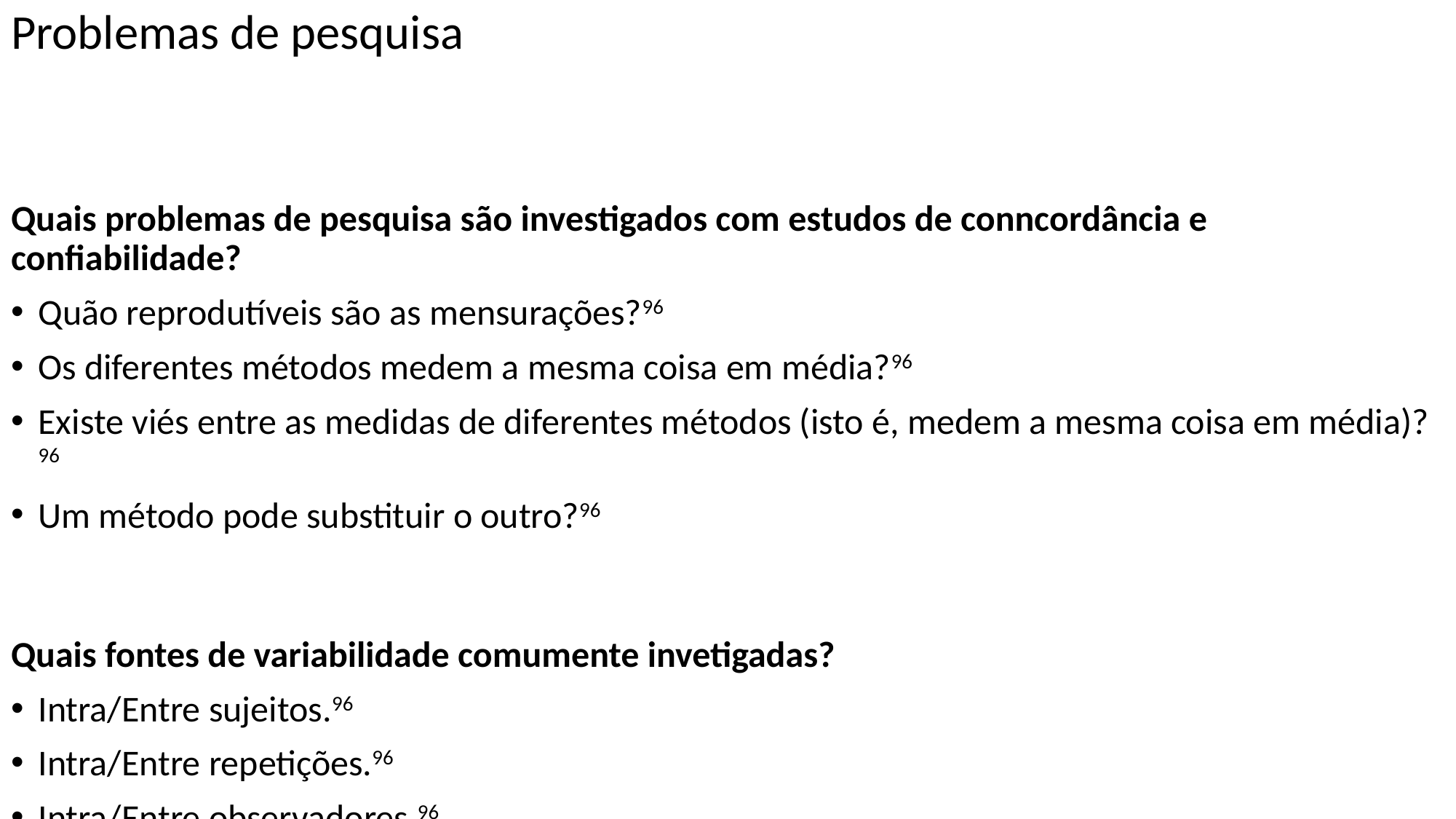

# Problemas de pesquisa

Quais problemas de pesquisa são investigados com estudos de conncordância e confiabilidade?
Quão reprodutíveis são as mensurações?96
Os diferentes métodos medem a mesma coisa em média?96
Existe viés entre as medidas de diferentes métodos (isto é, medem a mesma coisa em média)?96
Um método pode substituir o outro?96

Quais fontes de variabilidade comumente invetigadas?
Intra/Entre sujeitos.96
Intra/Entre repetições.96
Intra/Entre observadores.96